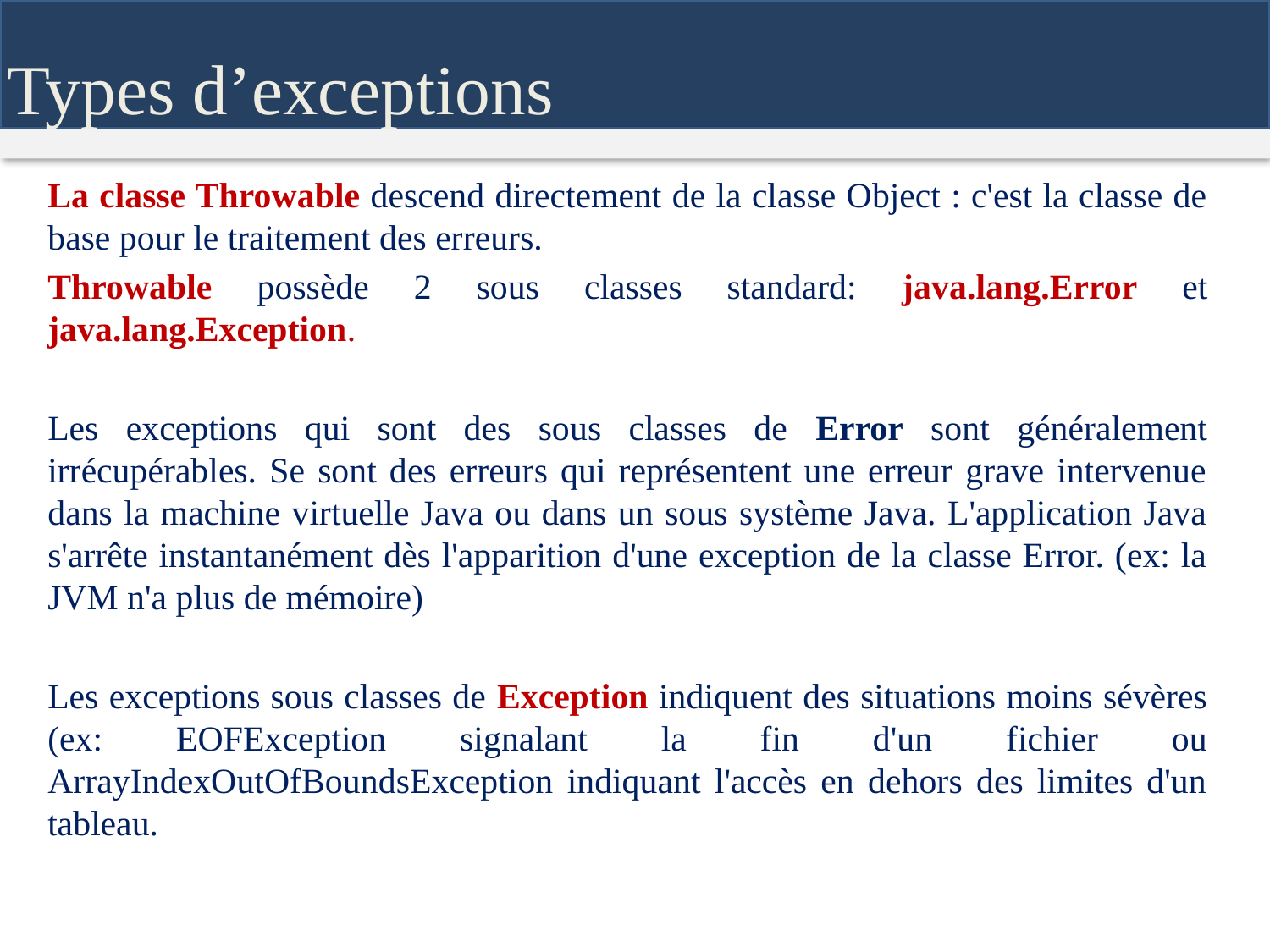

Types d’exceptions

La classe Throwable descend directement de la classe Object : c'est la classe de base pour le traitement des erreurs.
Throwable possède 2 sous classes standard: java.lang.Error et java.lang.Exception.

Les exceptions qui sont des sous classes de Error sont généralement irrécupérables. Se sont des erreurs qui représentent une erreur grave intervenue dans la machine virtuelle Java ou dans un sous système Java. L'application Java s'arrête instantanément dès l'apparition d'une exception de la classe Error. (ex: la JVM n'a plus de mémoire)

Les exceptions sous classes de Exception indiquent des situations moins sévères (ex: EOFException signalant la fin d'un fichier ou ArrayIndexOutOfBoundsException indiquant l'accès en dehors des limites d'un tableau.